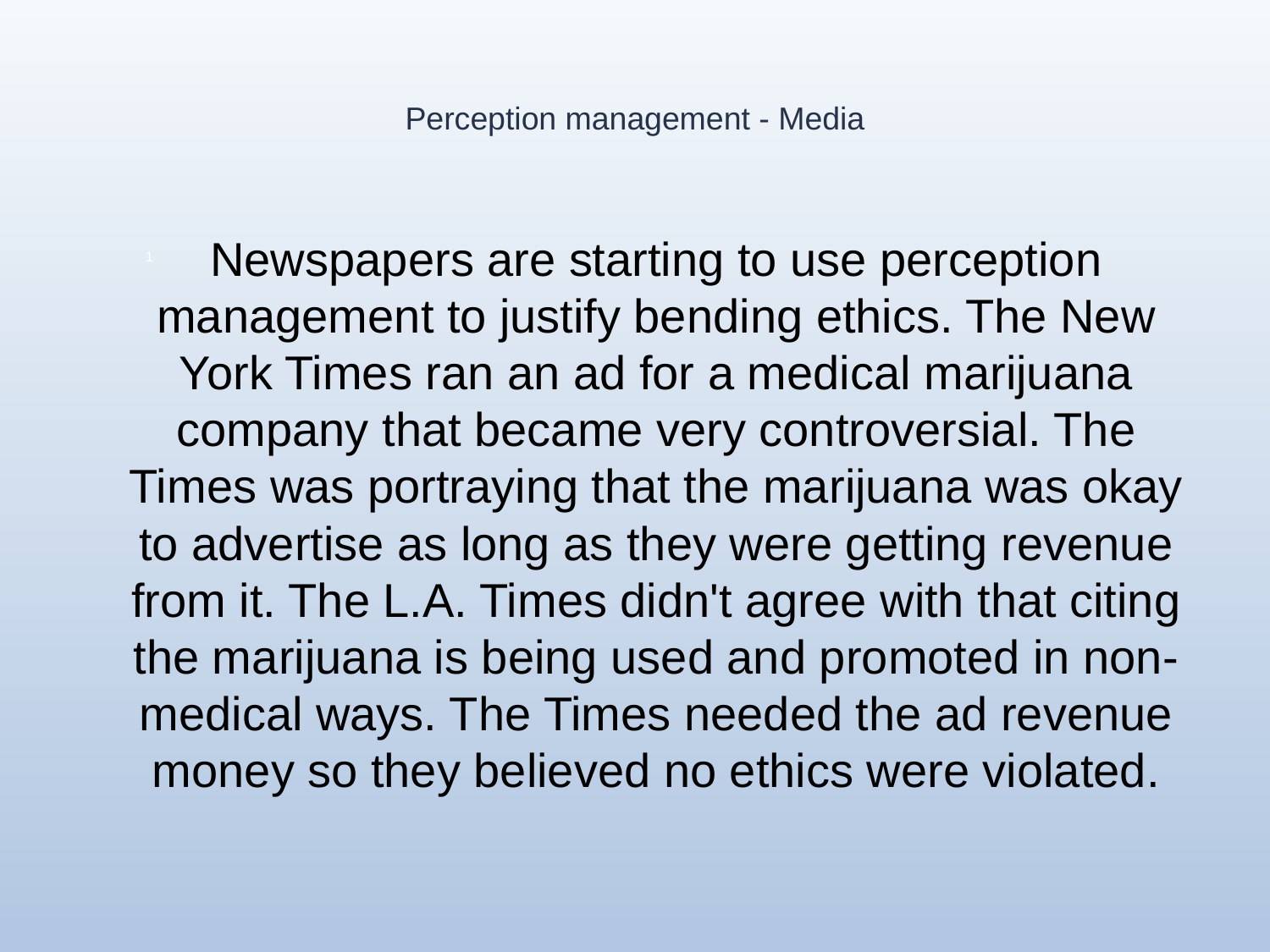

# Perception management - Media
Newspapers are starting to use perception management to justify bending ethics. The New York Times ran an ad for a medical marijuana company that became very controversial. The Times was portraying that the marijuana was okay to advertise as long as they were getting revenue from it. The L.A. Times didn't agree with that citing the marijuana is being used and promoted in non-medical ways. The Times needed the ad revenue money so they believed no ethics were violated.